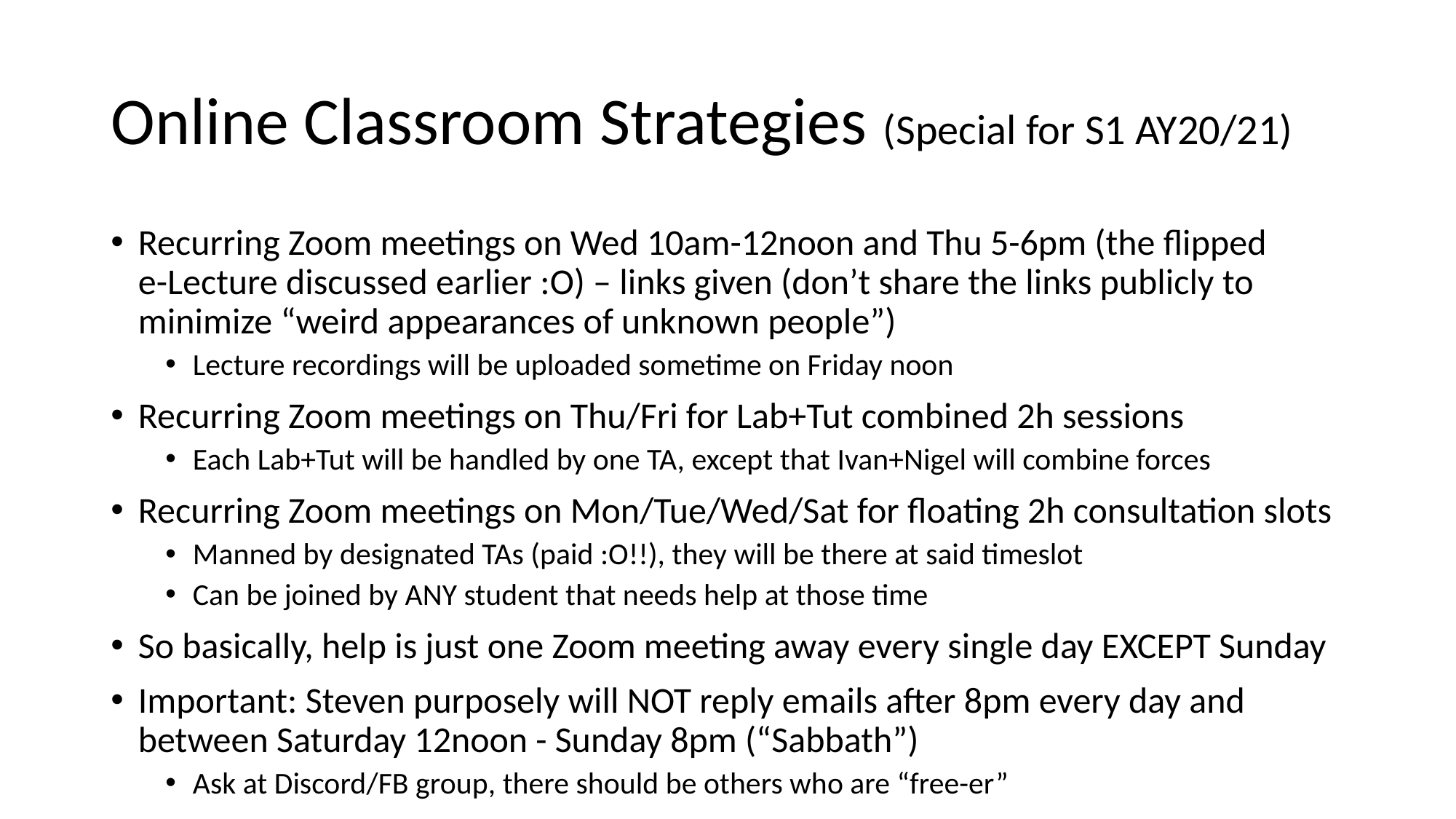

# Online Classroom Strategies (Special for S1 AY20/21)
Recurring Zoom meetings on Wed 10am-12noon and Thu 5-6pm (the flipped
e-Lecture discussed earlier :O) – links given (don’t share the links publicly to minimize “weird appearances of unknown people”)
Lecture recordings will be uploaded sometime on Friday noon
Recurring Zoom meetings on Thu/Fri for Lab+Tut combined 2h sessions
Each Lab+Tut will be handled by one TA, except that Ivan+Nigel will combine forces
Recurring Zoom meetings on Mon/Tue/Wed/Sat for floating 2h consultation slots
Manned by designated TAs (paid :O!!), they will be there at said timeslot
Can be joined by ANY student that needs help at those time
So basically, help is just one Zoom meeting away every single day EXCEPT Sunday
Important: Steven purposely will NOT reply emails after 8pm every day and between Saturday 12noon - Sunday 8pm (“Sabbath”)
Ask at Discord/FB group, there should be others who are “free-er”